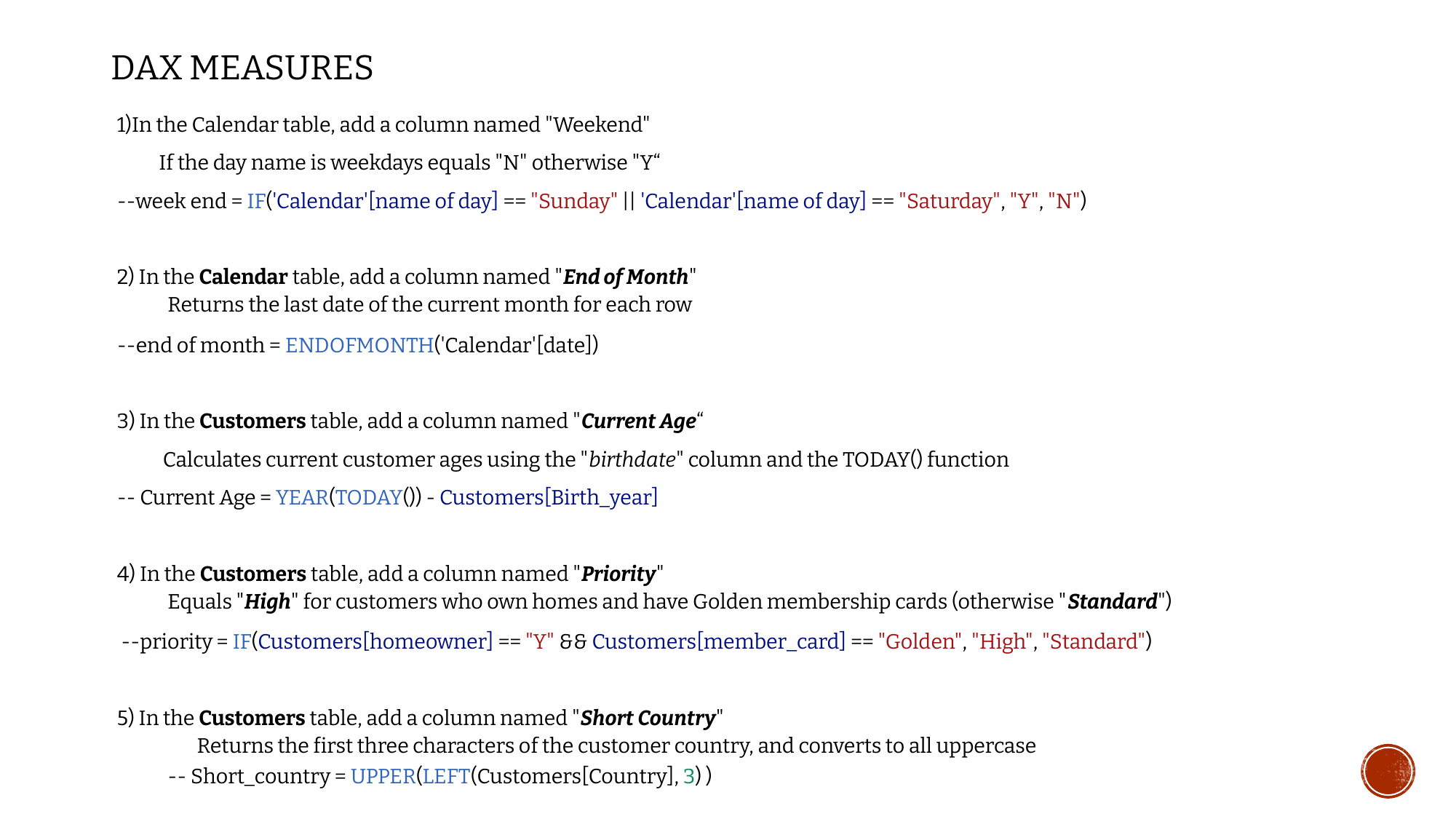

# DAX MEASURES
1)In the Calendar table, add a column named "Weekend"
          If the day name is weekdays equals "N" otherwise "Y“
--week end = IF('Calendar'[name of day] == "Sunday" || 'Calendar'[name of day] == "Saturday", "Y", "N")

2) In the Calendar table, add a column named "End of Month"
Returns the last date of the current month for each row
--end of month = ENDOFMONTH('Calendar'[date])

3) In the Customers table, add a column named "Current Age“
           Calculates current customer ages using the "birthdate" column and the TODAY() function
-- Current Age = YEAR(TODAY()) - Customers[Birth_year]

4) In the Customers table, add a column named "Priority"
Equals "High" for customers who own homes and have Golden membership cards (otherwise "Standard")
 --priority = IF(Customers[homeowner] == "Y" && Customers[member_card] == "Golden", "High", "Standard")

5) In the Customers table, add a column named "Short Country"
       Returns the first three characters of the customer country, and converts to all uppercase
-- Short_country = UPPER(LEFT(Customers[Country], 3) )